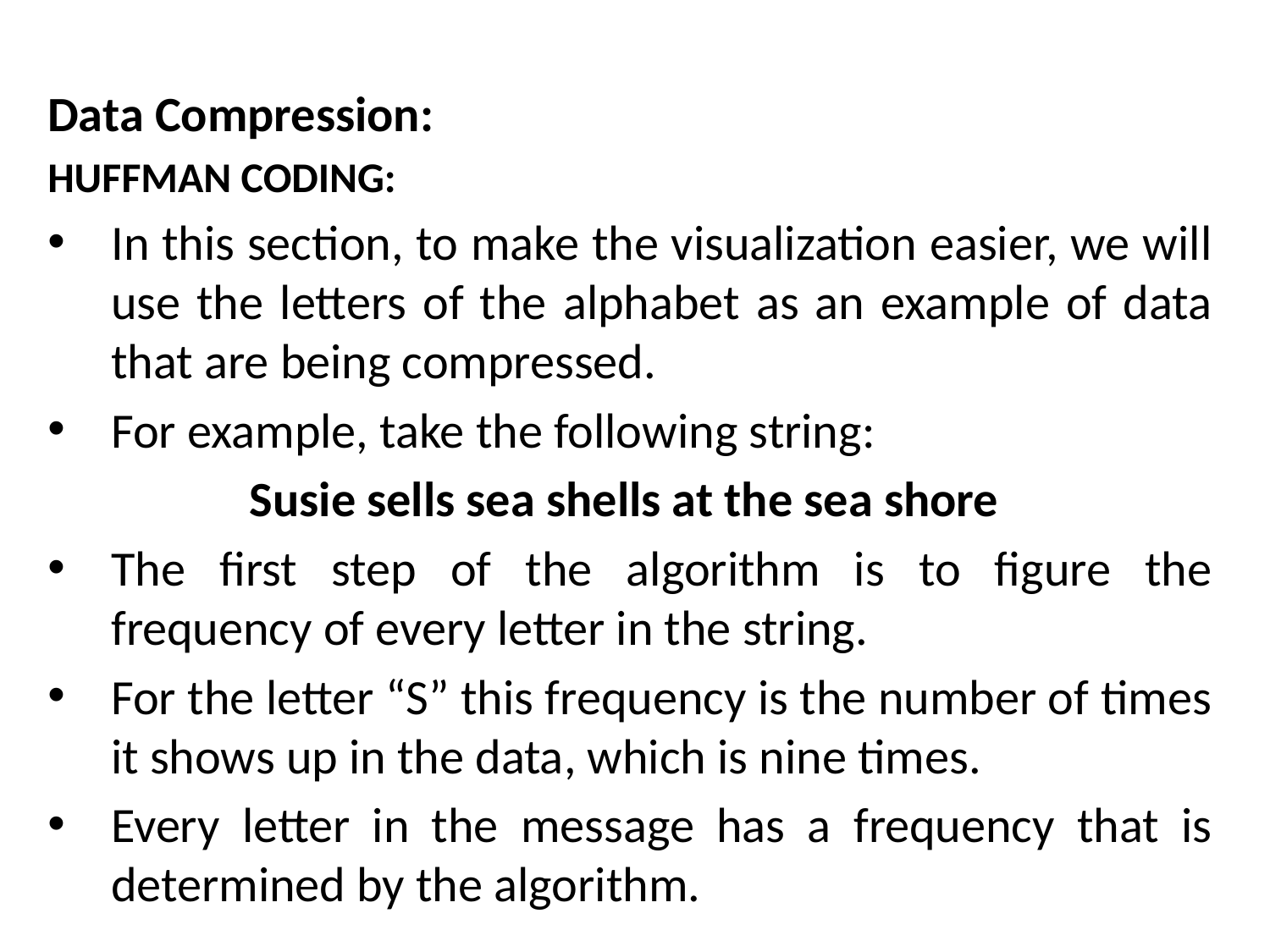

Data Compression:
HUFFMAN CODING:
In this section, to make the visualization easier, we will use the letters of the alphabet as an example of data that are being compressed.
For example, take the following string:
                  Susie sells sea shells at the sea shore
The first step of the algorithm is to figure the frequency of every letter in the string.
For the letter “S” this frequency is the number of times it shows up in the data, which is nine times.
Every letter in the message has a frequency that is determined by the algorithm.

# The Mathematical side of games